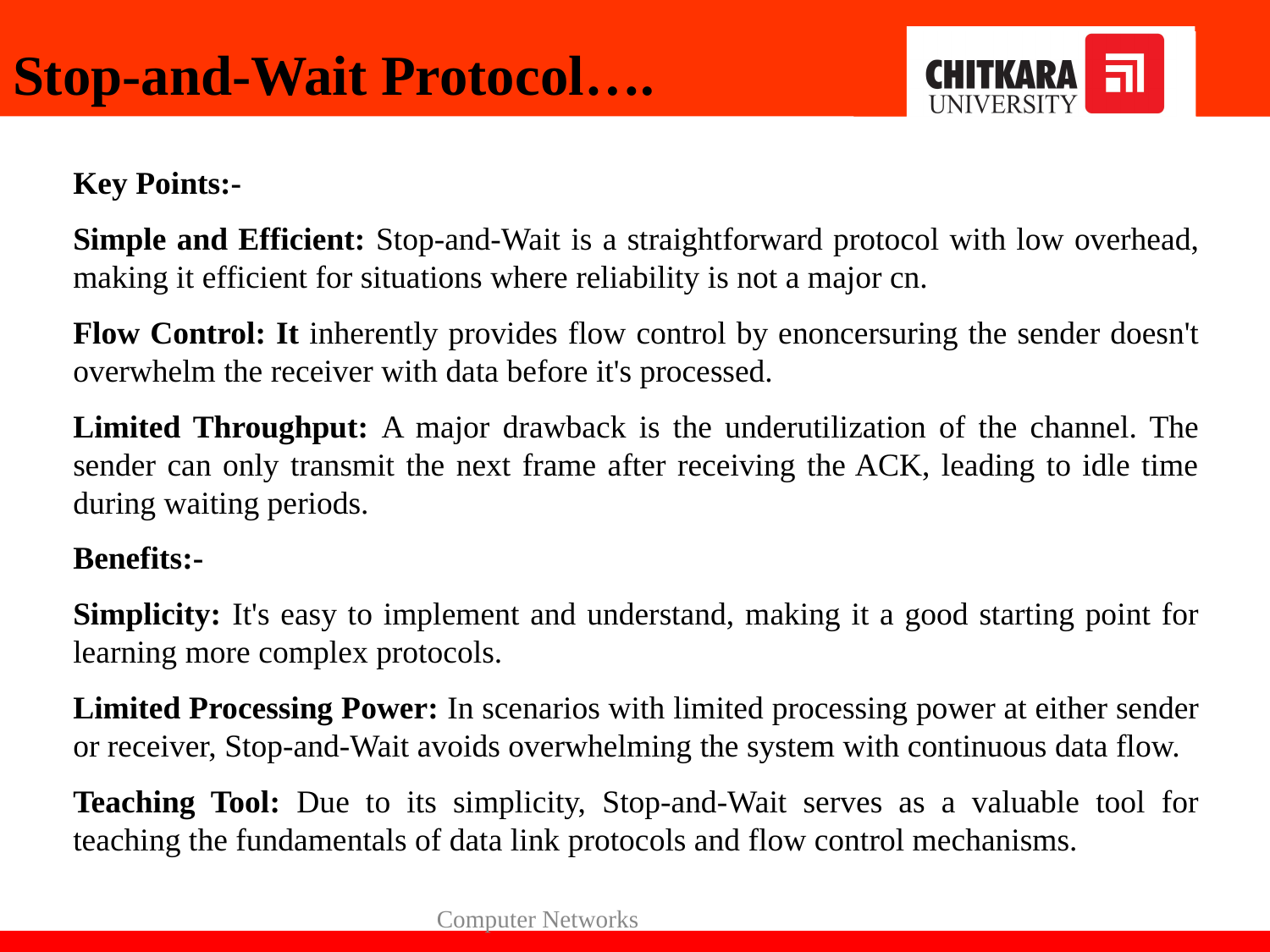

Stop-and-Wait Protocol….
Key Points:-
Simple and Efficient: Stop-and-Wait is a straightforward protocol with low overhead, making it efficient for situations where reliability is not a major cn.
Flow Control: It inherently provides flow control by enoncersuring the sender doesn't overwhelm the receiver with data before it's processed.
Limited Throughput: A major drawback is the underutilization of the channel. The sender can only transmit the next frame after receiving the ACK, leading to idle time during waiting periods.
Benefits:-
Simplicity: It's easy to implement and understand, making it a good starting point for learning more complex protocols.
Limited Processing Power: In scenarios with limited processing power at either sender or receiver, Stop-and-Wait avoids overwhelming the system with continuous data flow.
Teaching Tool: Due to its simplicity, Stop-and-Wait serves as a valuable tool for teaching the fundamentals of data link protocols and flow control mechanisms.
Computer Networks